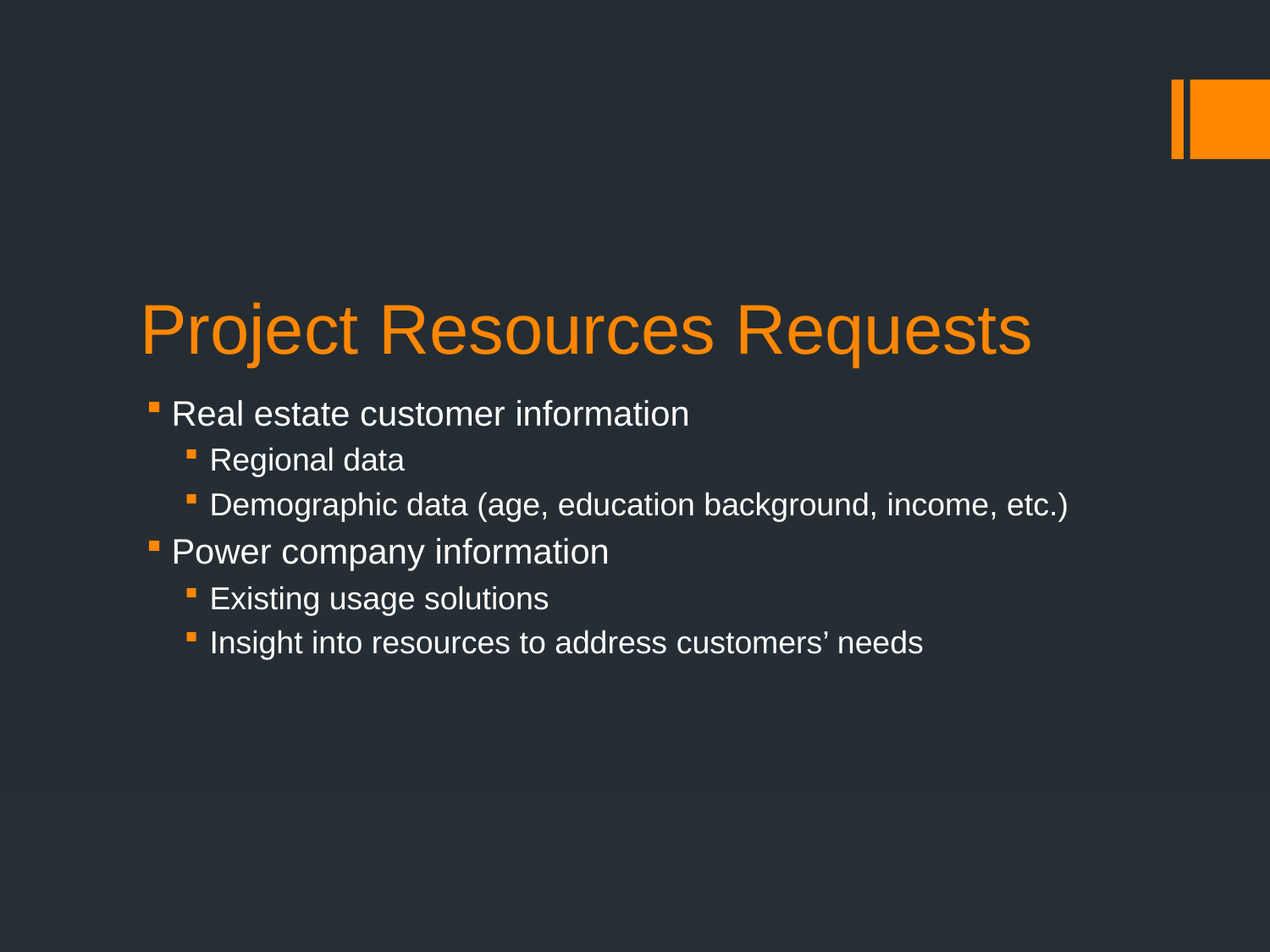

# Project Resources Requests
Real estate customer information
Regional data
Demographic data (age, education background, income, etc.)
Power company information
Existing usage solutions
Insight into resources to address customers’ needs